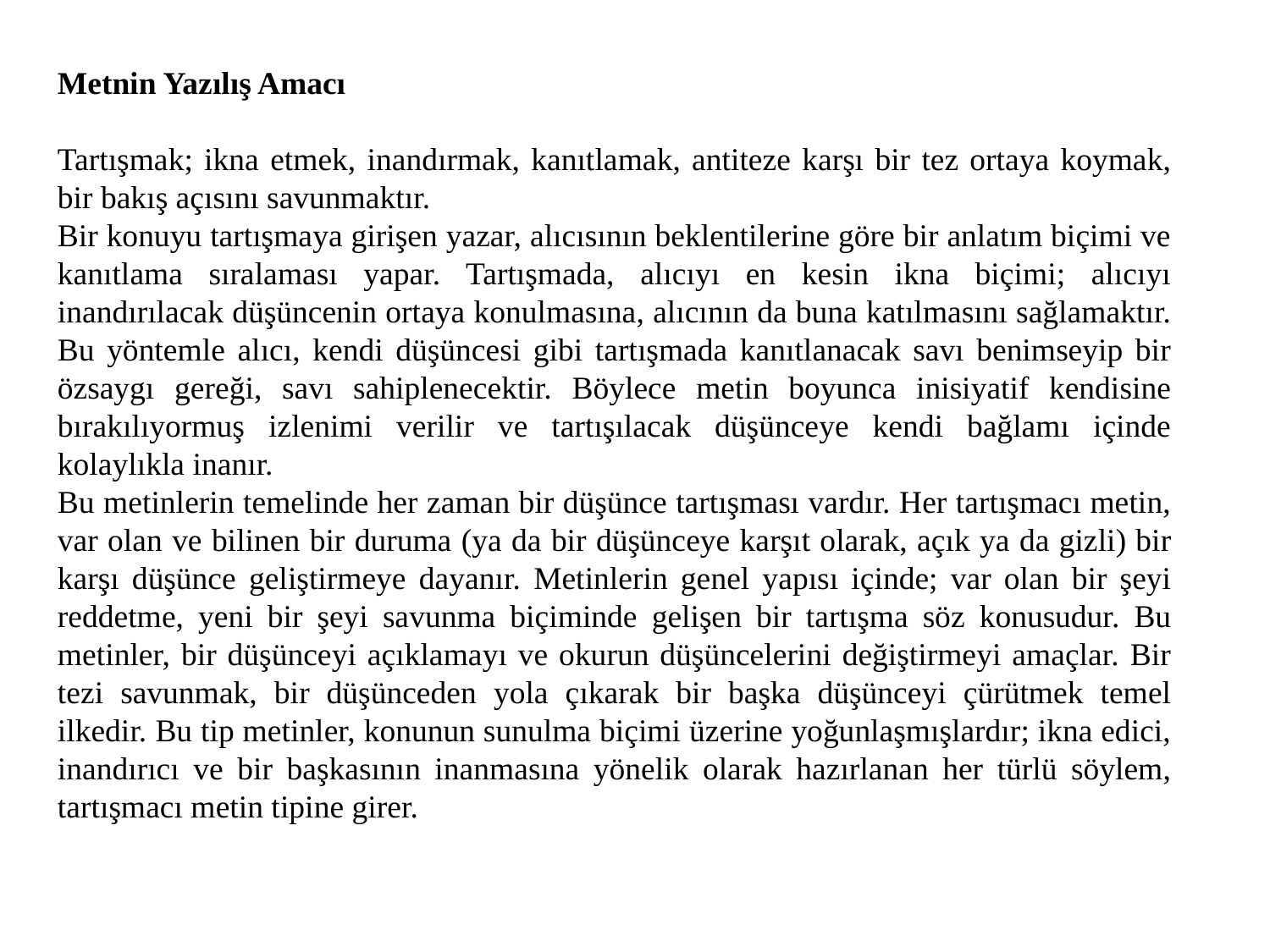

Metnin Yazılış Amacı

Tartışmak; ikna etmek, inandırmak, kanıtlamak, antiteze karşı bir tez ortaya koymak, bir bakış açısını savunmaktır.
Bir konuyu tartışmaya girişen yazar, alıcısının beklentilerine göre bir anlatım biçimi ve kanıtlama sıralaması yapar. Tartışmada, alıcıyı en kesin ikna biçimi; alıcıyı inandırılacak düşüncenin ortaya konulmasına, alıcının da buna katılmasını sağlamaktır. Bu yöntemle alıcı, kendi düşüncesi gibi tartışmada kanıtlanacak savı benimseyip bir özsaygı gereği, savı sahiplenecektir. Böylece metin boyunca inisiyatif kendisine bırakılıyormuş izlenimi verilir ve tartışılacak düşünceye kendi bağlamı içinde kolaylıkla inanır.
Bu metinlerin temelinde her zaman bir düşünce tartışması vardır. Her tartışmacı metin, var olan ve bilinen bir duruma (ya da bir düşünceye karşıt olarak, açık ya da gizli) bir karşı düşünce geliştirmeye dayanır. Metinlerin genel yapısı içinde; var olan bir şeyi reddetme, yeni bir şeyi savunma biçiminde gelişen bir tartışma söz konusudur. Bu metinler, bir düşünceyi açıklamayı ve okurun düşüncelerini değiştirmeyi amaçlar. Bir tezi savunmak, bir düşünceden yola çıkarak bir başka düşünceyi çürütmek temel ilkedir. Bu tip metinler, konunun sunulma biçimi üzerine yoğunlaşmışlardır; ikna edici, inandırıcı ve bir başkasının inanmasına yönelik olarak hazırlanan her türlü söylem, tartışmacı metin tipine girer.